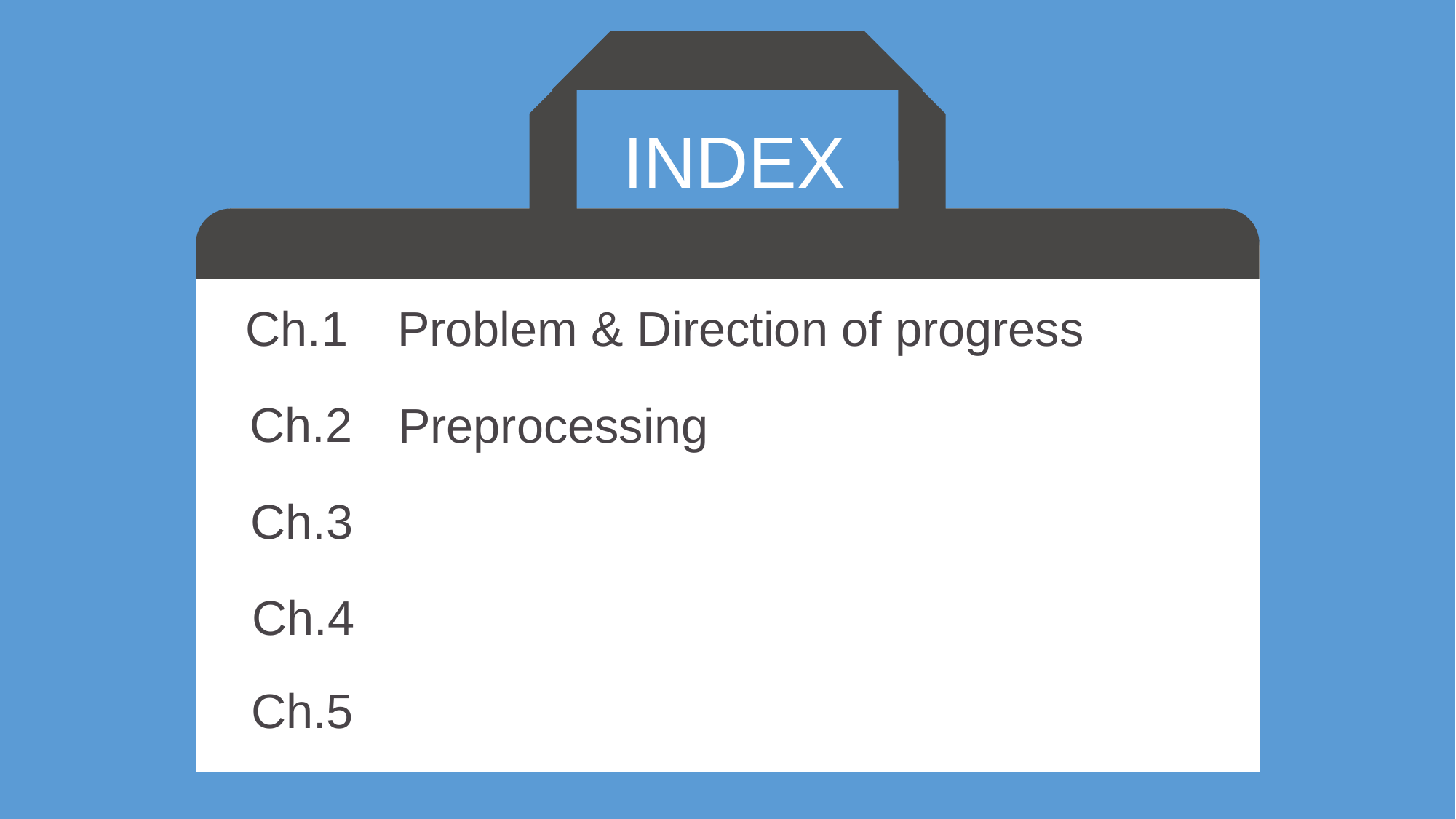

INDEX
Ch.1
Problem & Direction of progress

Ch.2
Preprocessing
Ch.3
Ch.4
Ch.5